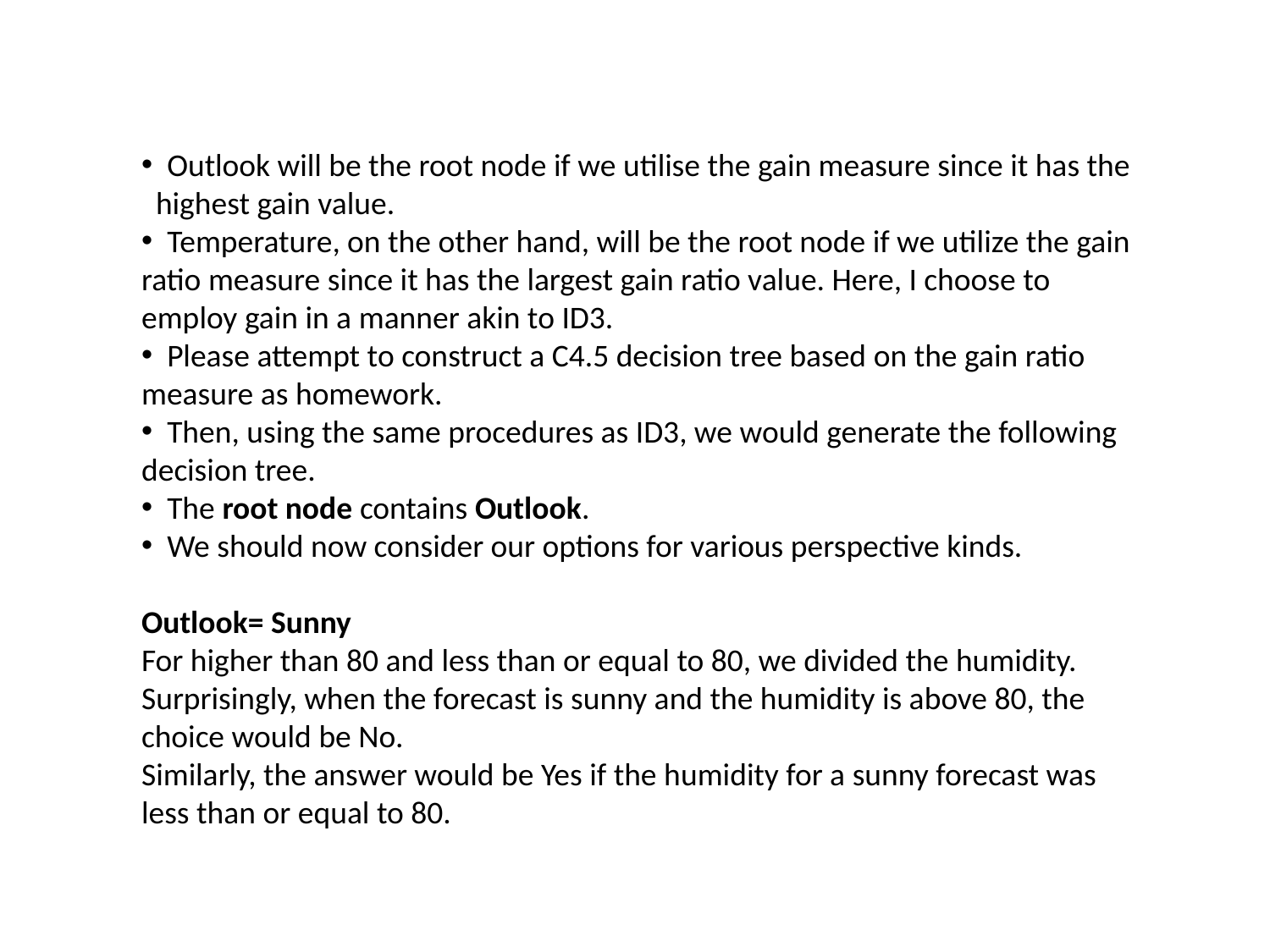

Outlook will be the root node if we utilise the gain measure since it has the   highest gain value.
  Temperature, on the other hand, will be the root node if we utilize the gain ratio measure since it has the largest gain ratio value. Here, I choose to employ gain in a manner akin to ID3.
  Please attempt to construct a C4.5 decision tree based on the gain ratio measure as homework.
  Then, using the same procedures as ID3, we would generate the following decision tree.
  The root node contains Outlook.
  We should now consider our options for various perspective kinds.

Outlook= Sunny
For higher than 80 and less than or equal to 80, we divided the humidity. Surprisingly, when the forecast is sunny and the humidity is above 80, the choice would be No.
Similarly, the answer would be Yes if the humidity for a sunny forecast was less than or equal to 80.